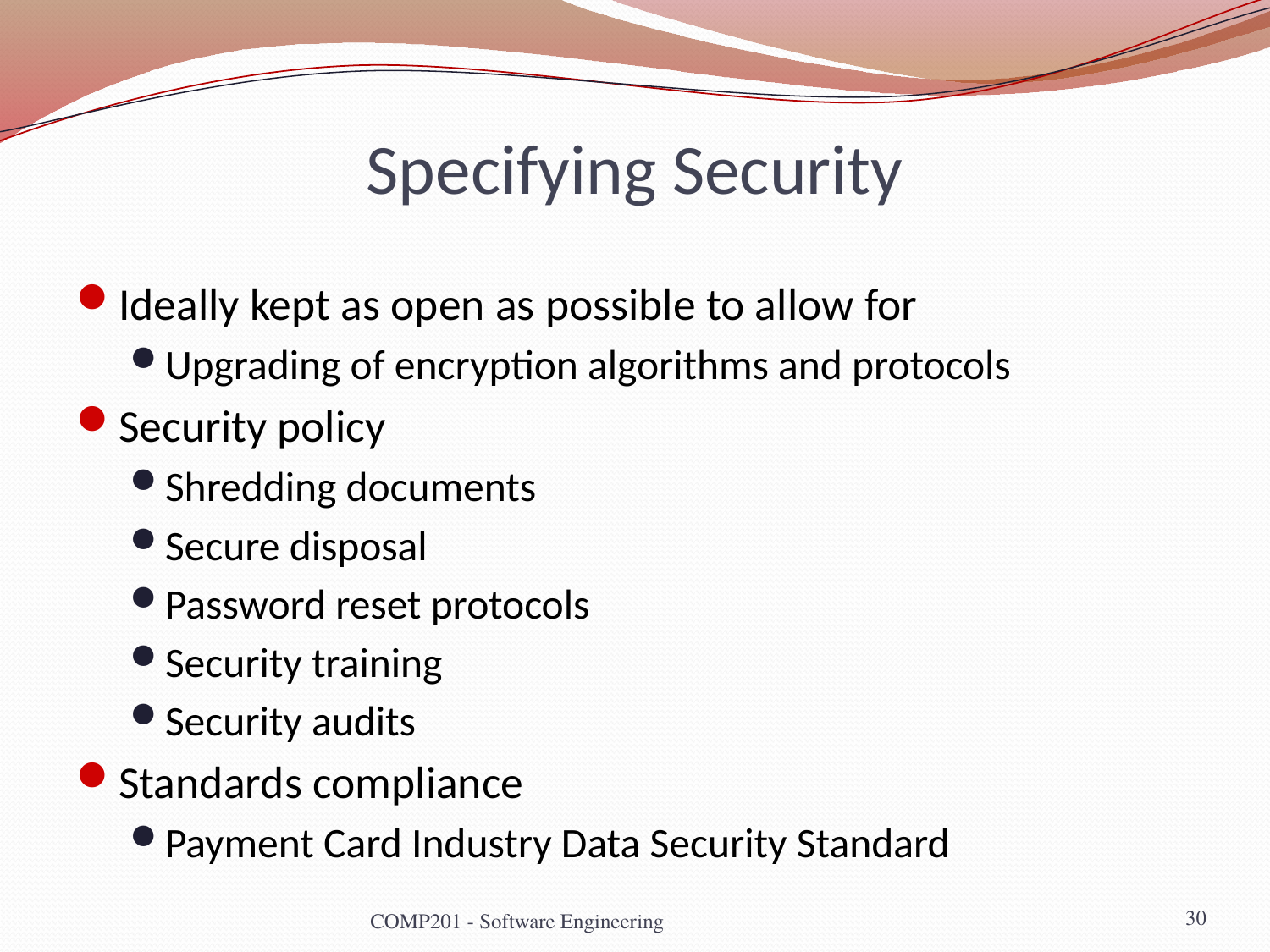

# Specifying Security
Ideally kept as open as possible to allow for
Upgrading of encryption algorithms and protocols
Security policy
Shredding documents
Secure disposal
Password reset protocols
Security training
Security audits
Standards compliance
Payment Card Industry Data Security Standard
COMP201 - Software Engineering
30